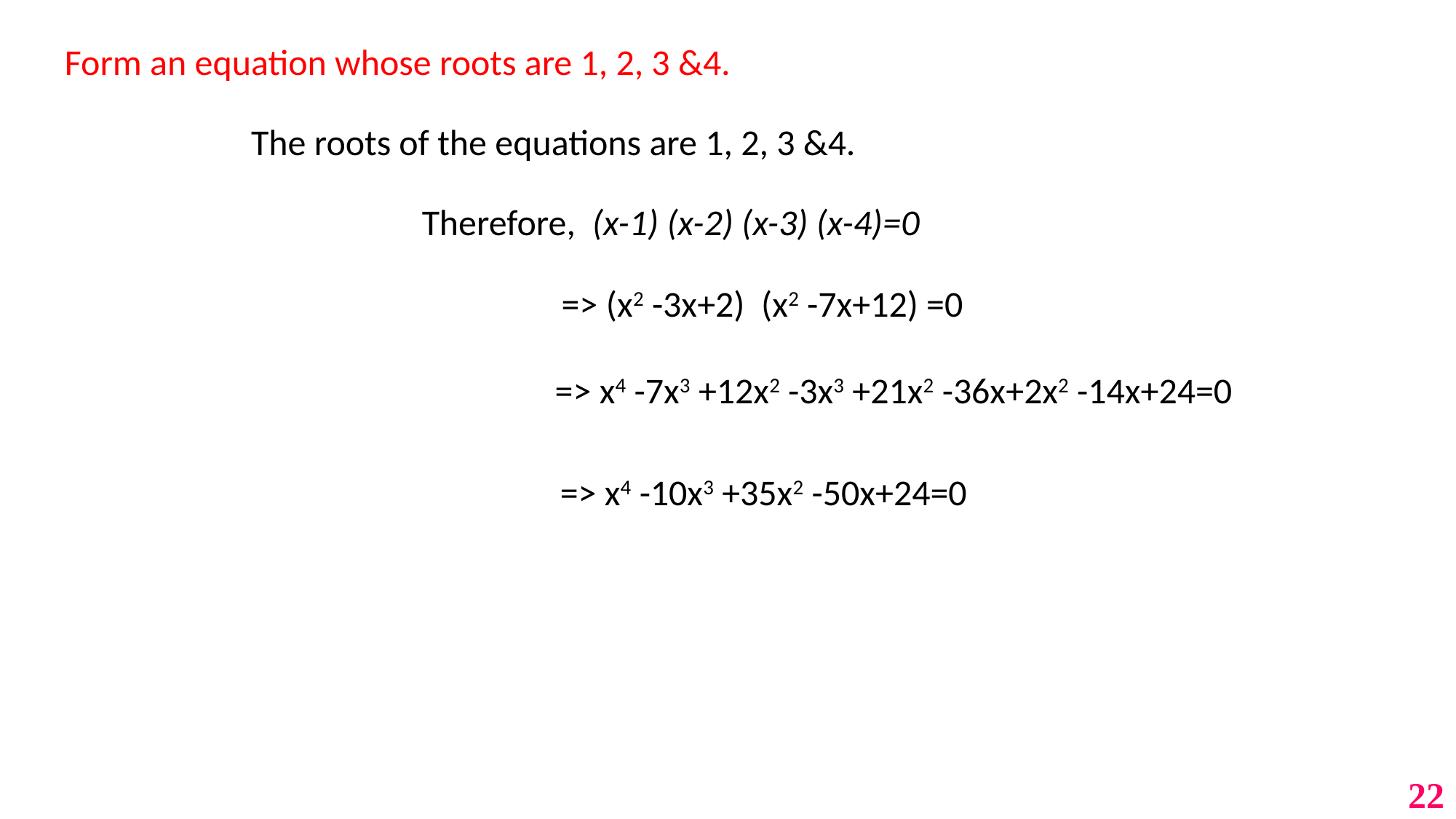

# Form an equation whose roots are 1, 2, 3 &4.
The roots of the equations are 1, 2, 3 &4.
Therefore,  (x-1) (x-2) (x-3) (x-4)=0
=> (x2 -3x+2)  (x2 -7x+12) =0
=> x4 -7x3 +12x2 -3x3 +21x2 -36x+2x2 -14x+24=0
=> x4 -10x3 +35x2 -50x+24=0
22